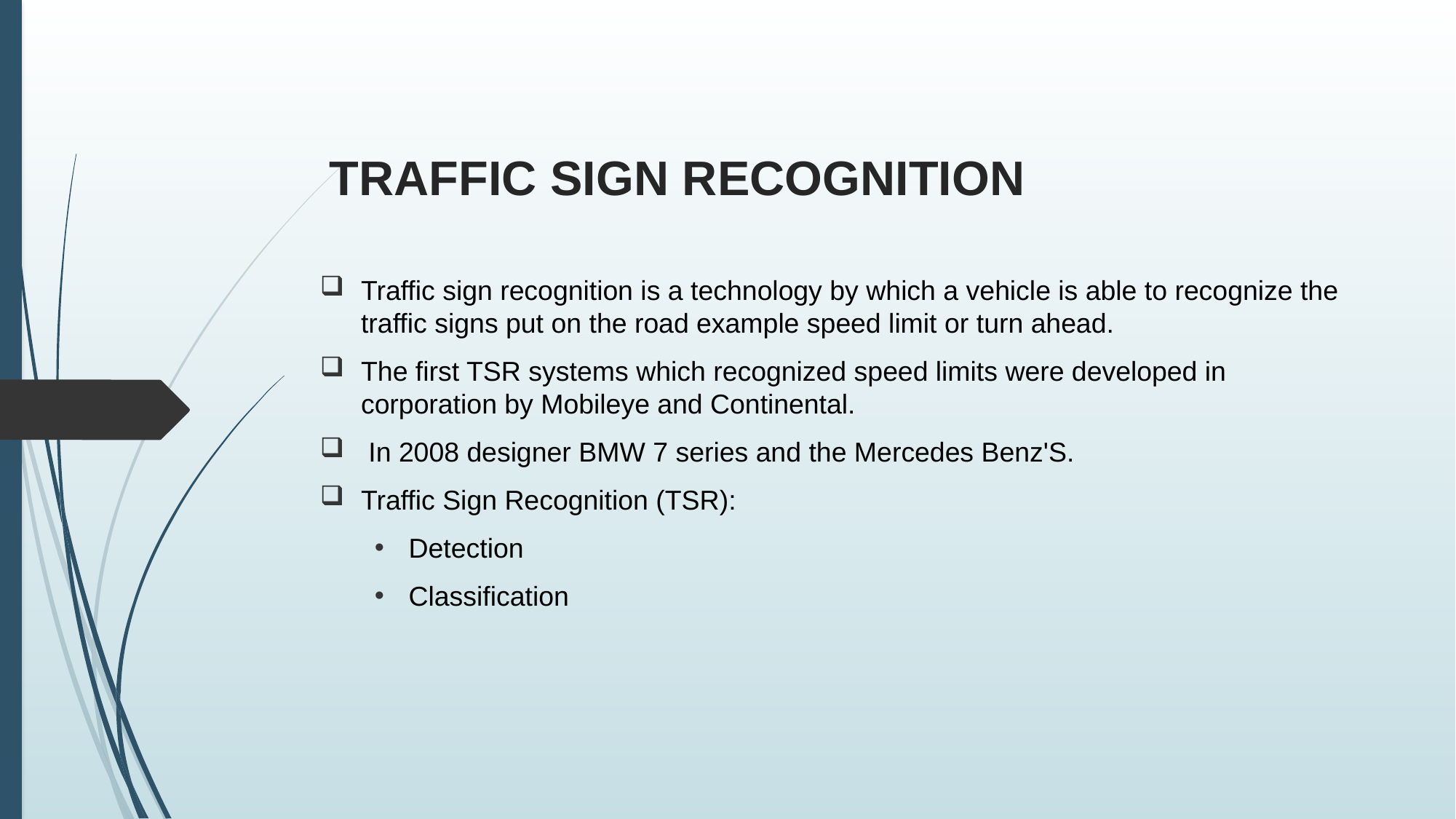

# TRAFFIC SIGN RECOGNITION
Traffic sign recognition is a technology by which a vehicle is able to recognize the traffic signs put on the road example speed limit or turn ahead.
The first TSR systems which recognized speed limits were developed in corporation by Mobileye and Continental.
 In 2008 designer BMW 7 series and the Mercedes Benz'S.
Traffic Sign Recognition (TSR):
Detection
Classification